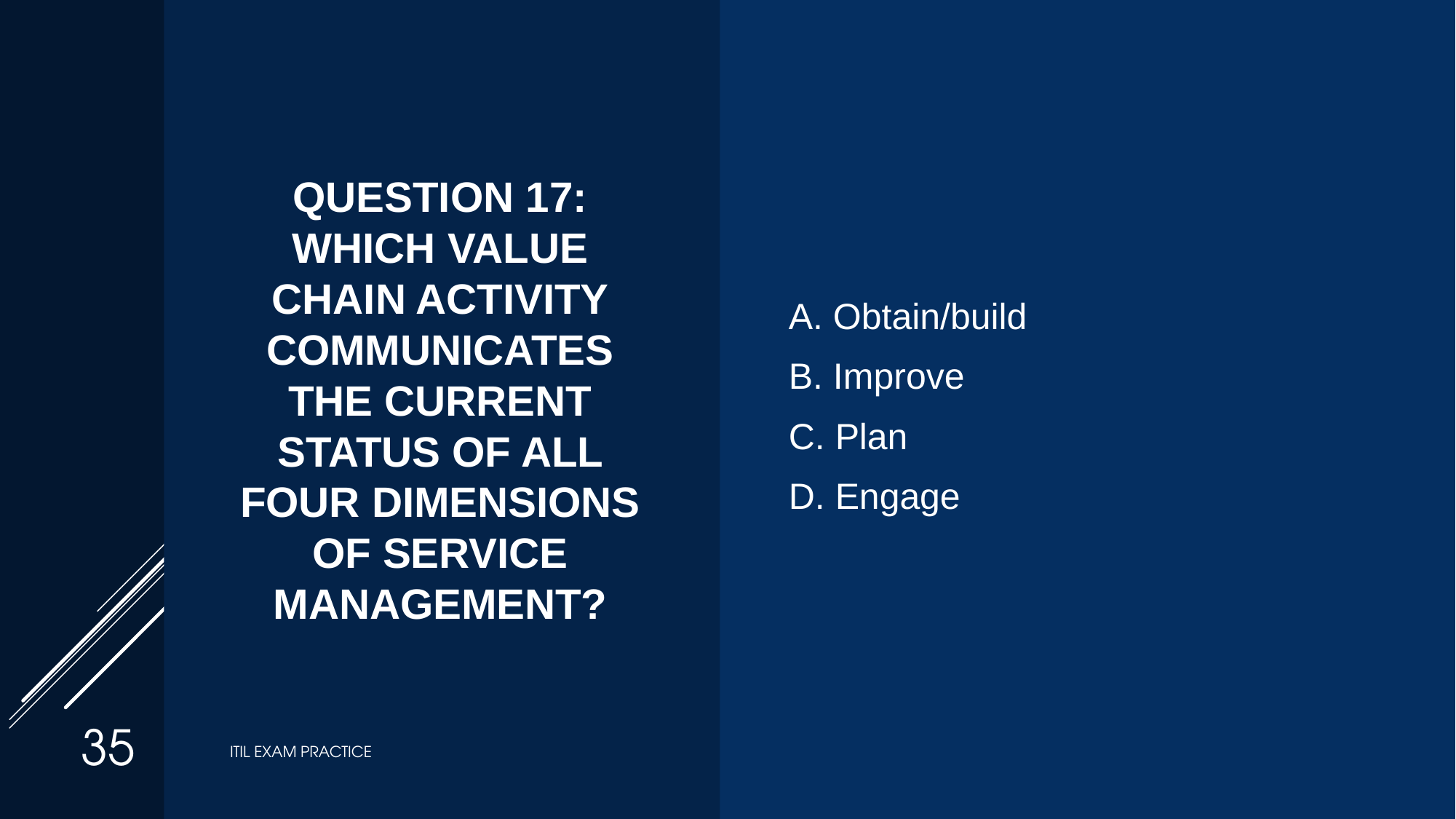

# Question 17: Which value chain activity communicates the current status of all four dimensions of service management?
A. Obtain/build
B. Improve
C. Plan
D. Engage
35
ITIL EXAM PRACTICE